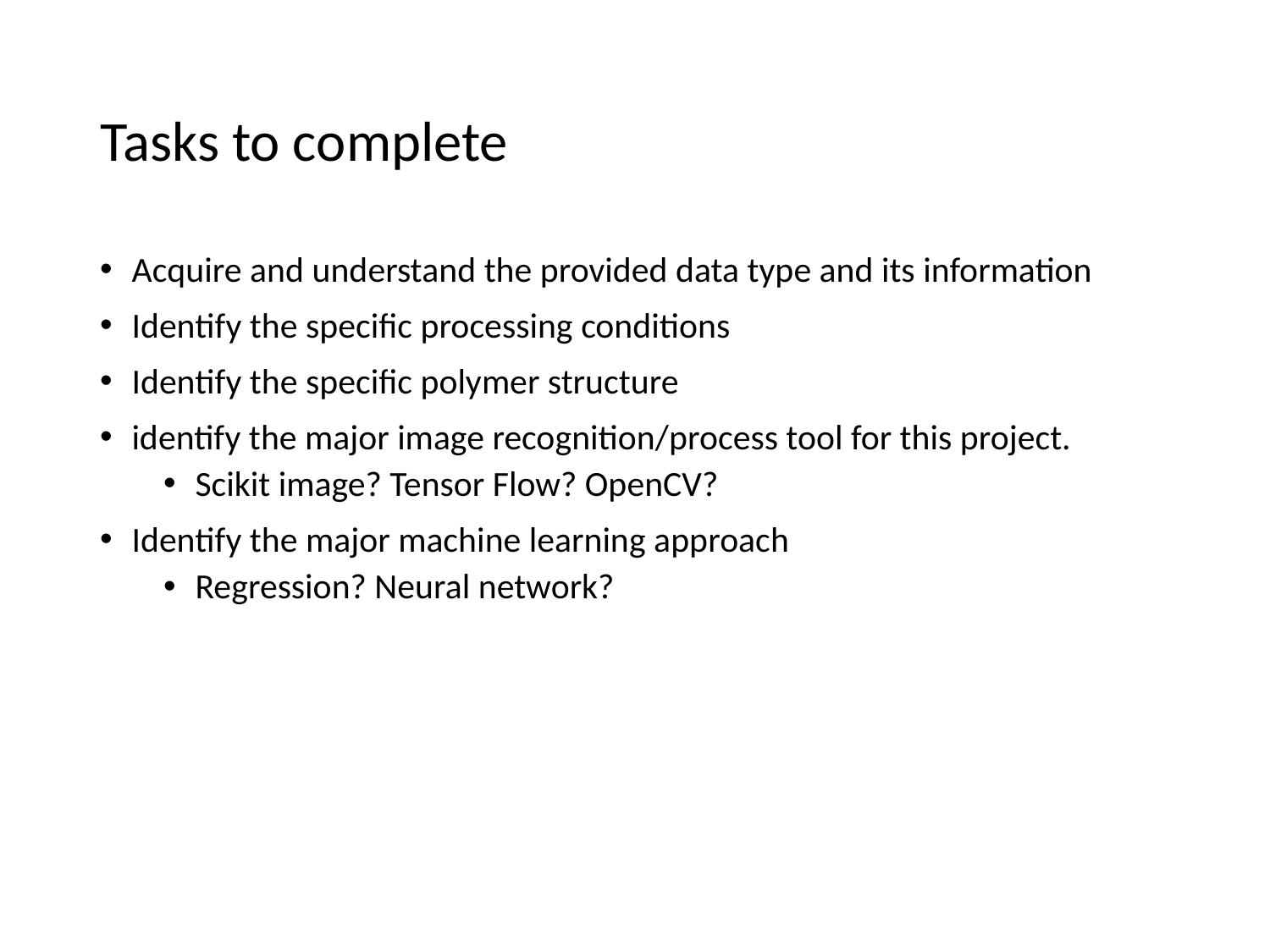

# Tasks to complete

Acquire and understand the provided data type and its information
Identify the specific processing conditions
Identify the specific polymer structure
identify the major image recognition/process tool for this project.
Scikit image? Tensor Flow? OpenCV?
Identify the major machine learning approach
Regression? Neural network?